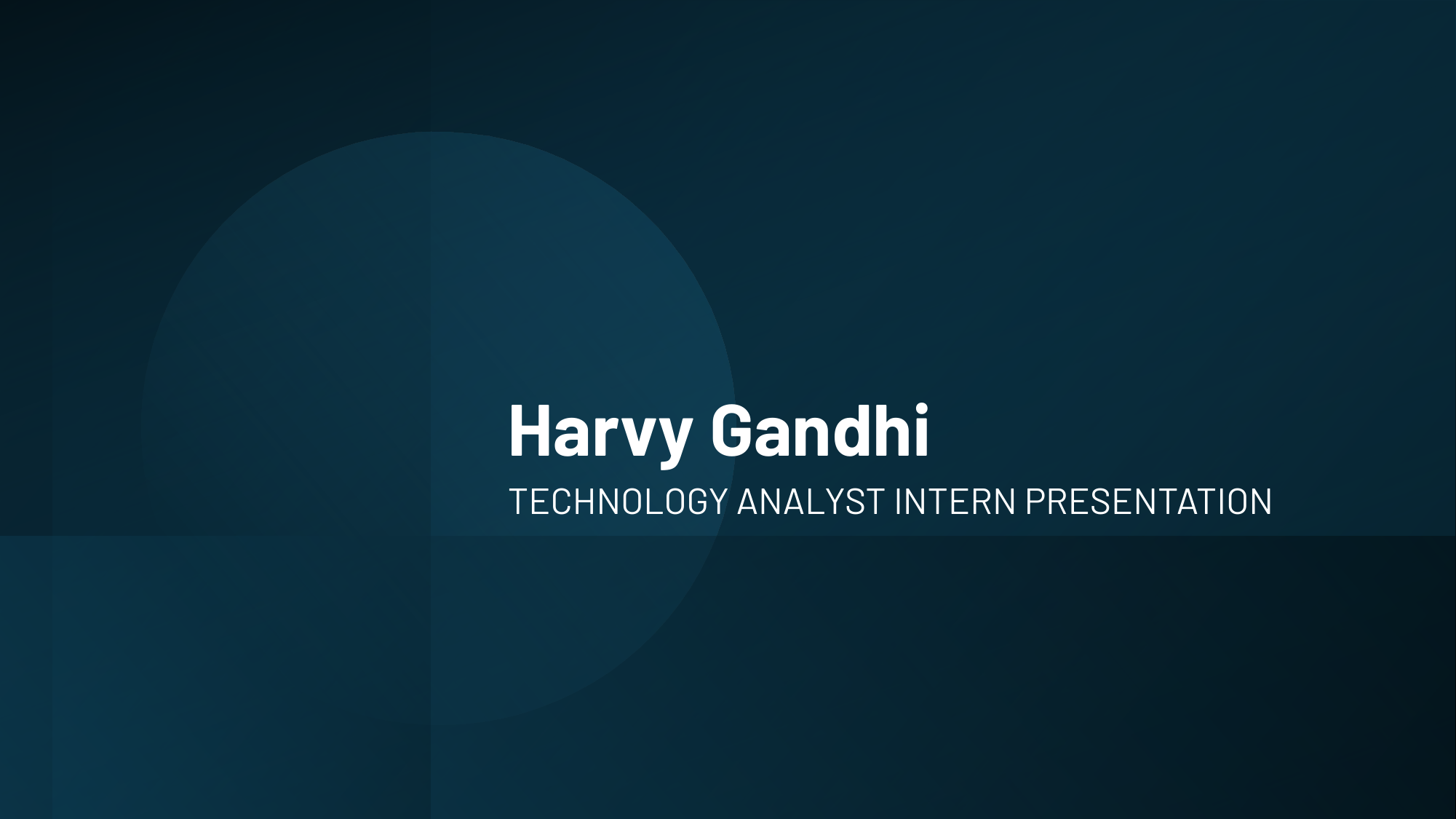

# Harvy Gandhi

TECHNOLOGY ANALYST INTERN PRESENTATION